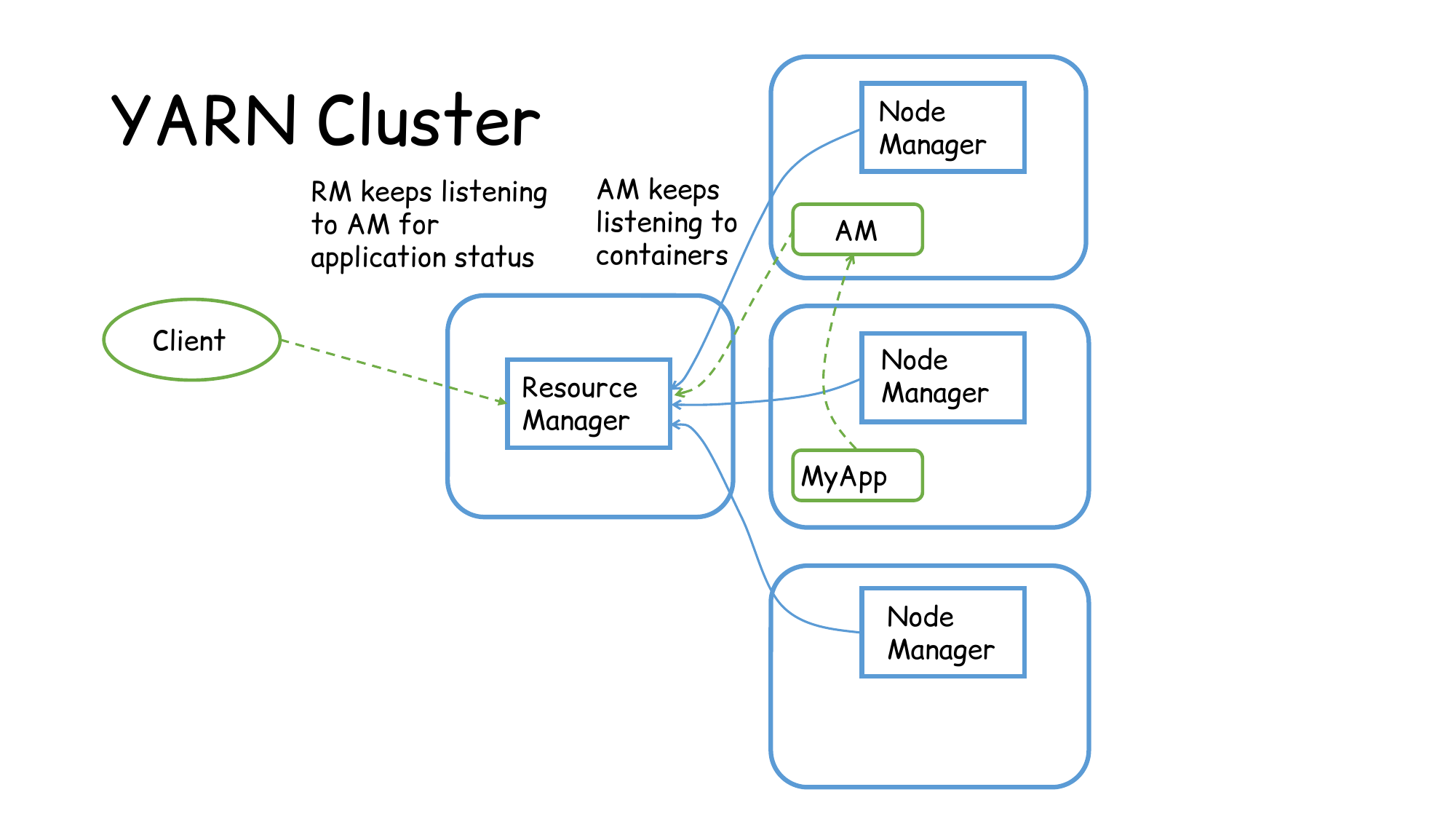

# YARN Cluster

Node
Manager

AM keeps listening to containers
RM keeps listening to AM for application status

AM

Client

Node
Manager

ResourceManager

MyApp

Node
Manager